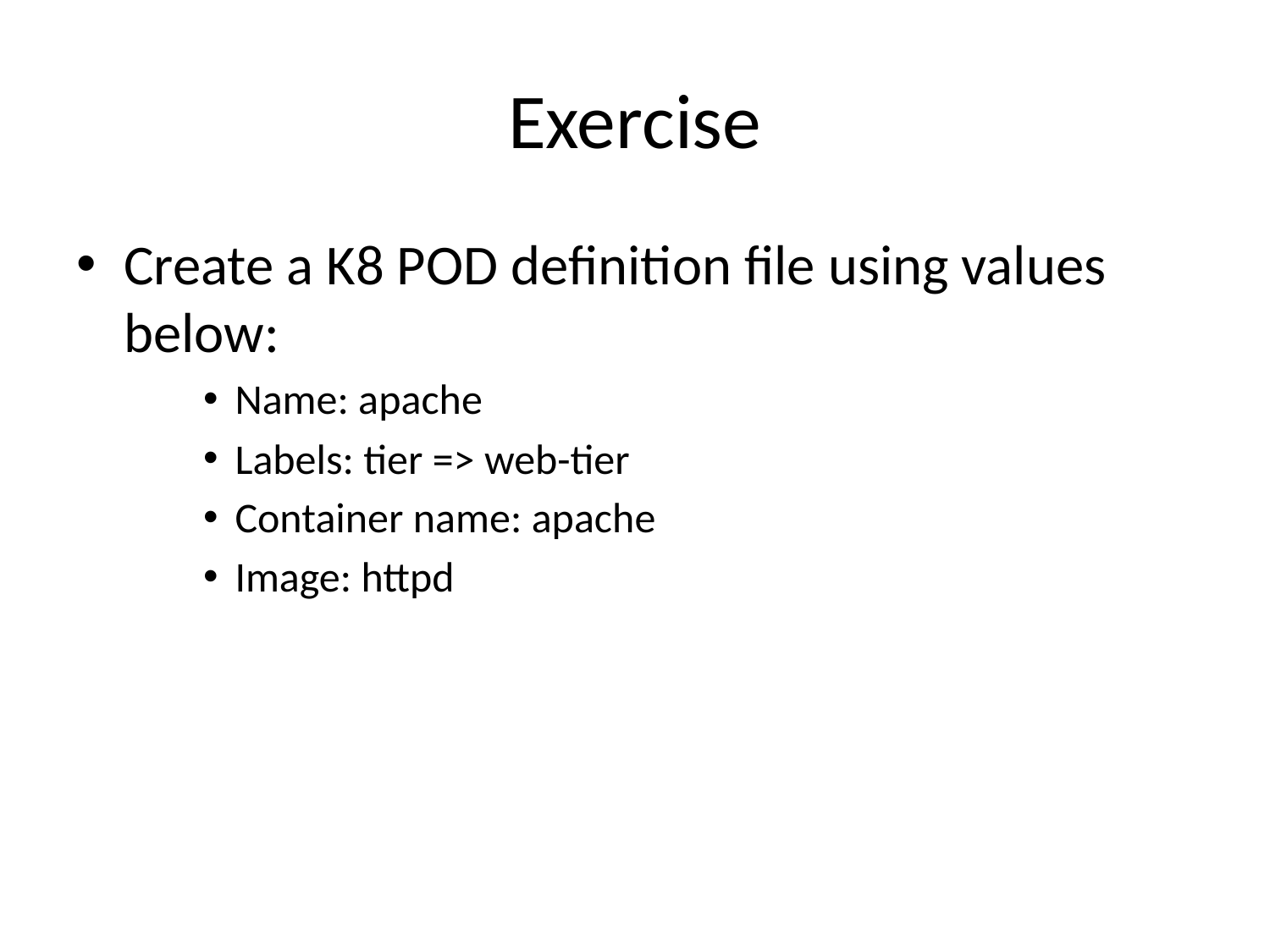

# Exercise
Create a K8 POD definition file using values below:
Name: apache
Labels: tier => web-tier
Container name: apache
Image: httpd